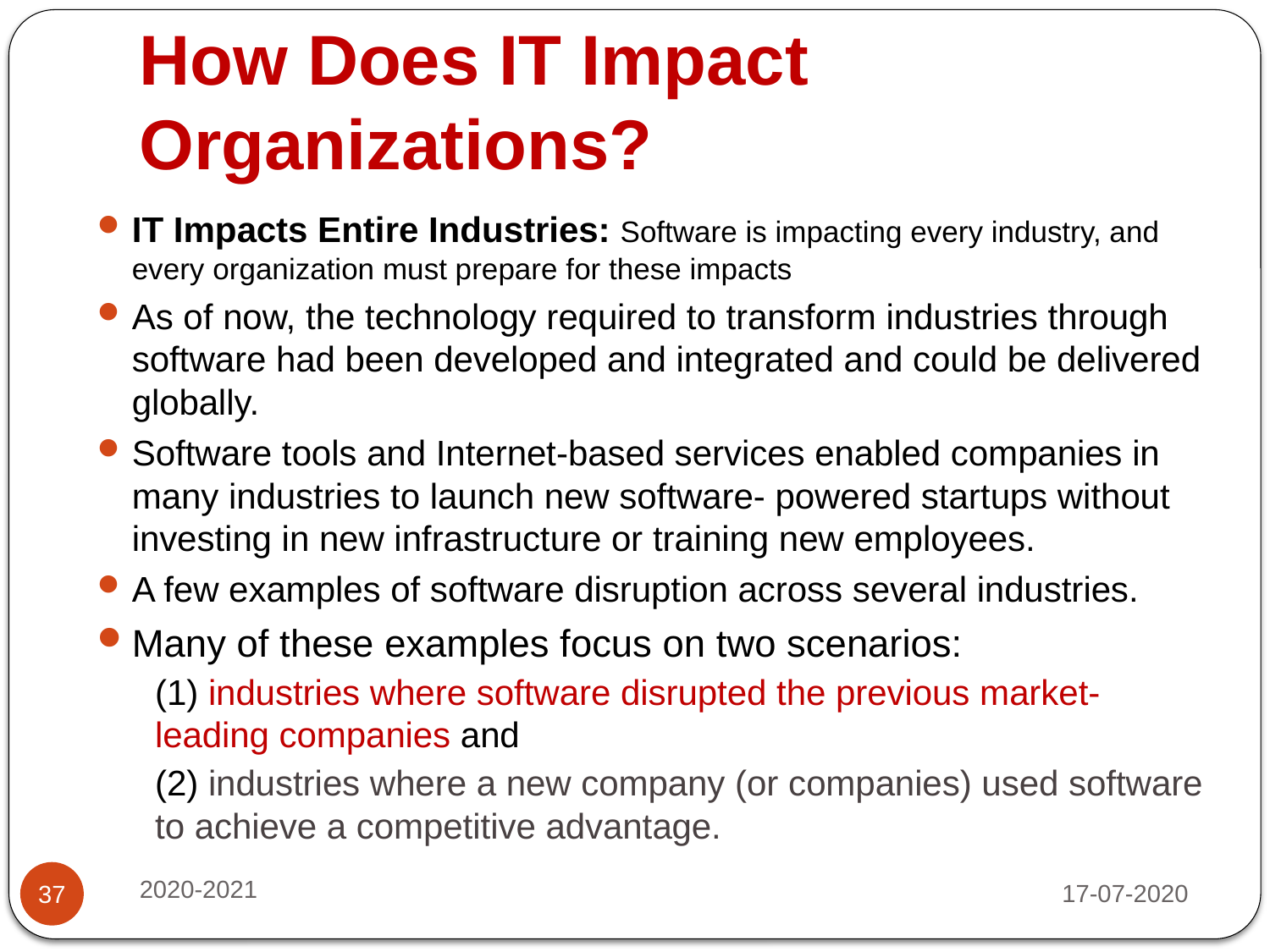

# How Does IT Impact Organizations?
IT Impacts Entire Industries: Software is impacting every industry, and every organization must prepare for these impacts
As of now, the technology required to transform industries through software had been developed and integrated and could be delivered globally.
Software tools and Internet-based services enabled companies in many industries to launch new software- powered startups without investing in new infrastructure or training new employees.
A few examples of software disruption across several industries.
Many of these examples focus on two scenarios:
(1) industries where software disrupted the previous market-leading companies and
(2) industries where a new company (or companies) used software to achieve a competitive advantage.
2020-2021
17-07-2020
37